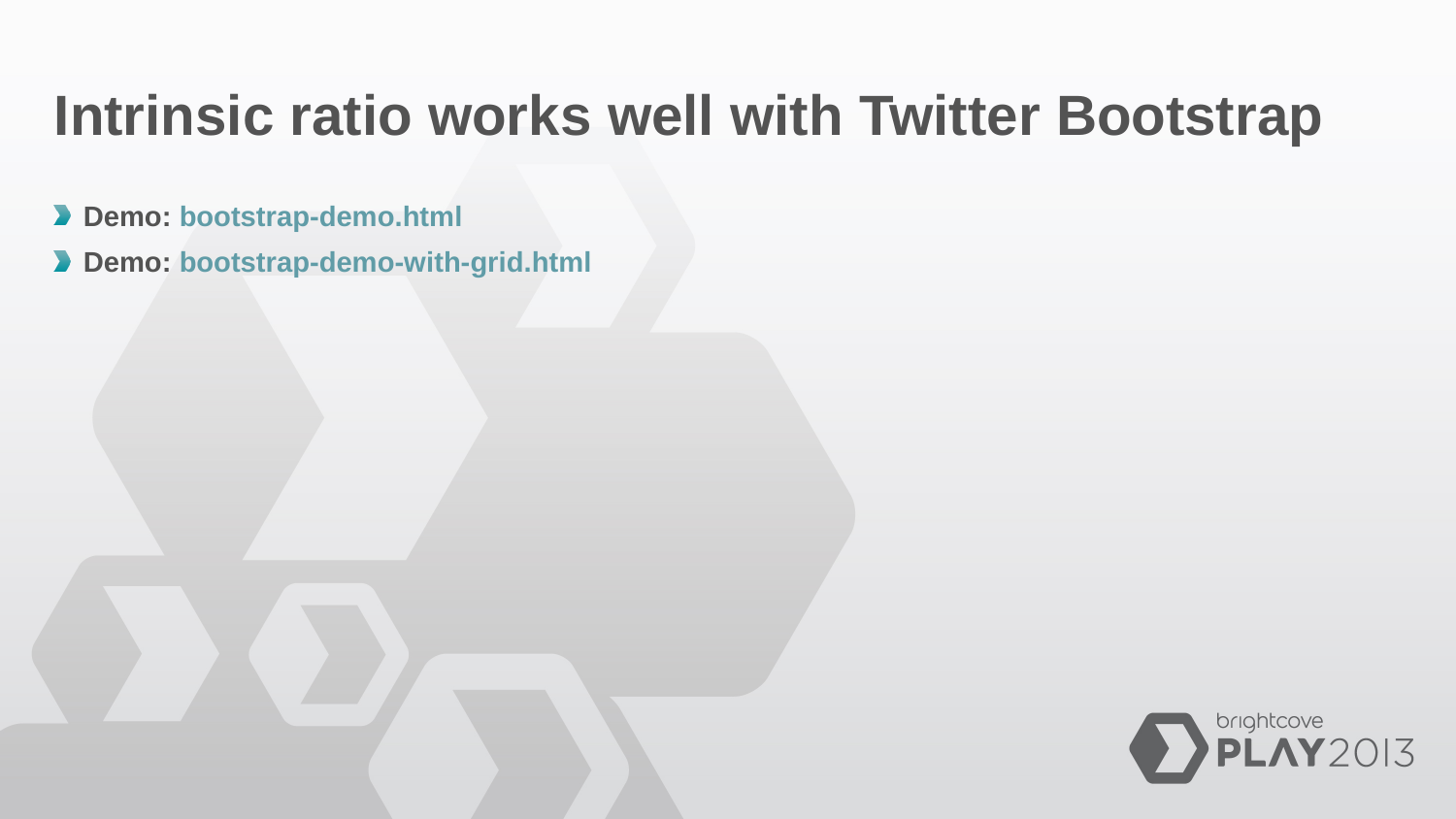

# Intrinsic ratio works well with Twitter Bootstrap
Demo: bootstrap-demo.html
Demo: bootstrap-demo-with-grid.html